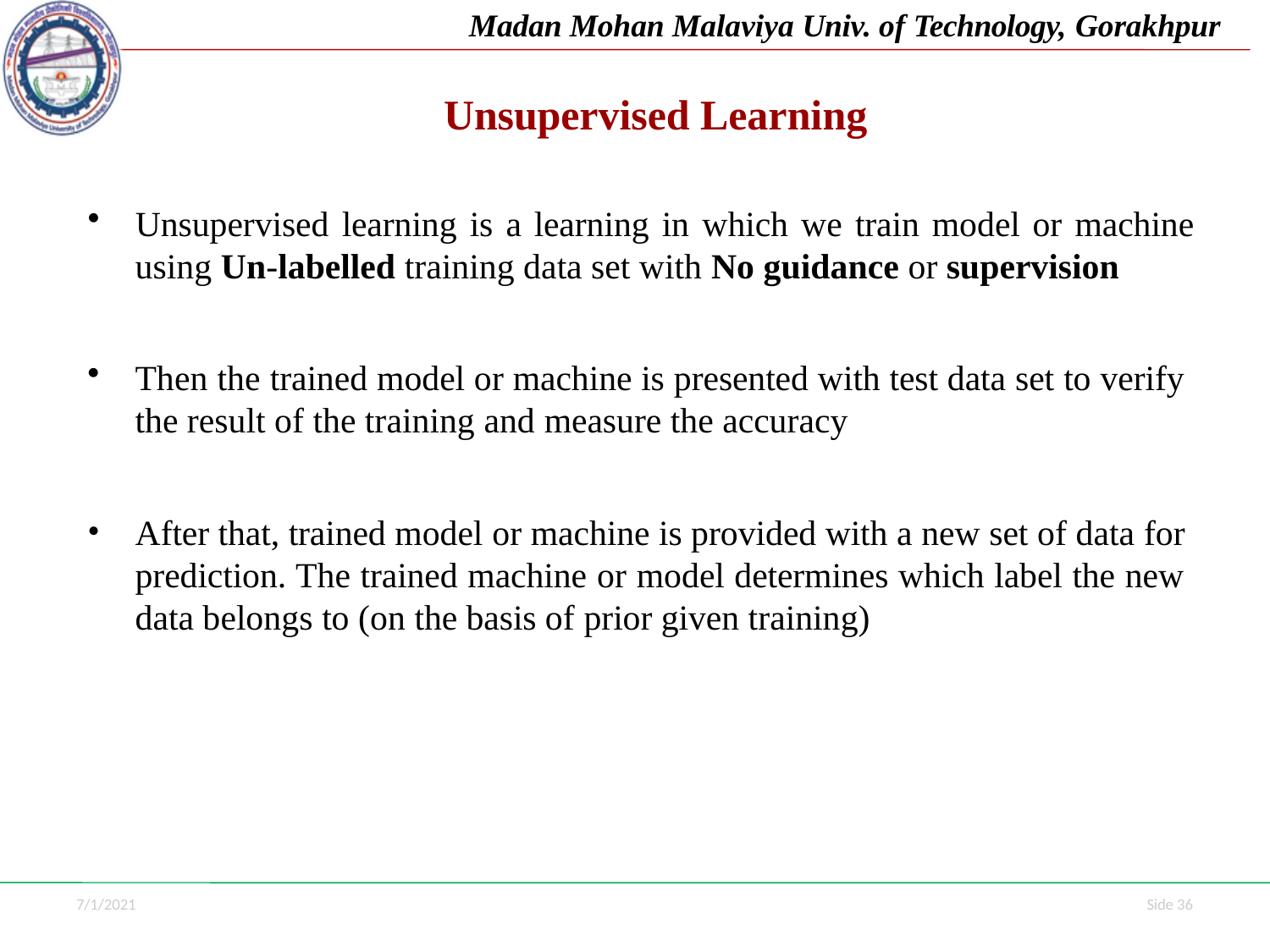

Madan Mohan Malaviya Univ. of Technology, Gorakhpur
# Unsupervised Learning
Unsupervised learning is a learning in which we train model or machine
using Un-labelled training data set with No guidance or supervision

Then the trained model or machine is presented with test data set to verify  the result of the training and measure the accuracy

After that, trained model or machine is provided with a new set of data for  prediction. The trained machine or model determines which label the new  data belongs to (on the basis of prior given training)

7/1/2021
Side 36